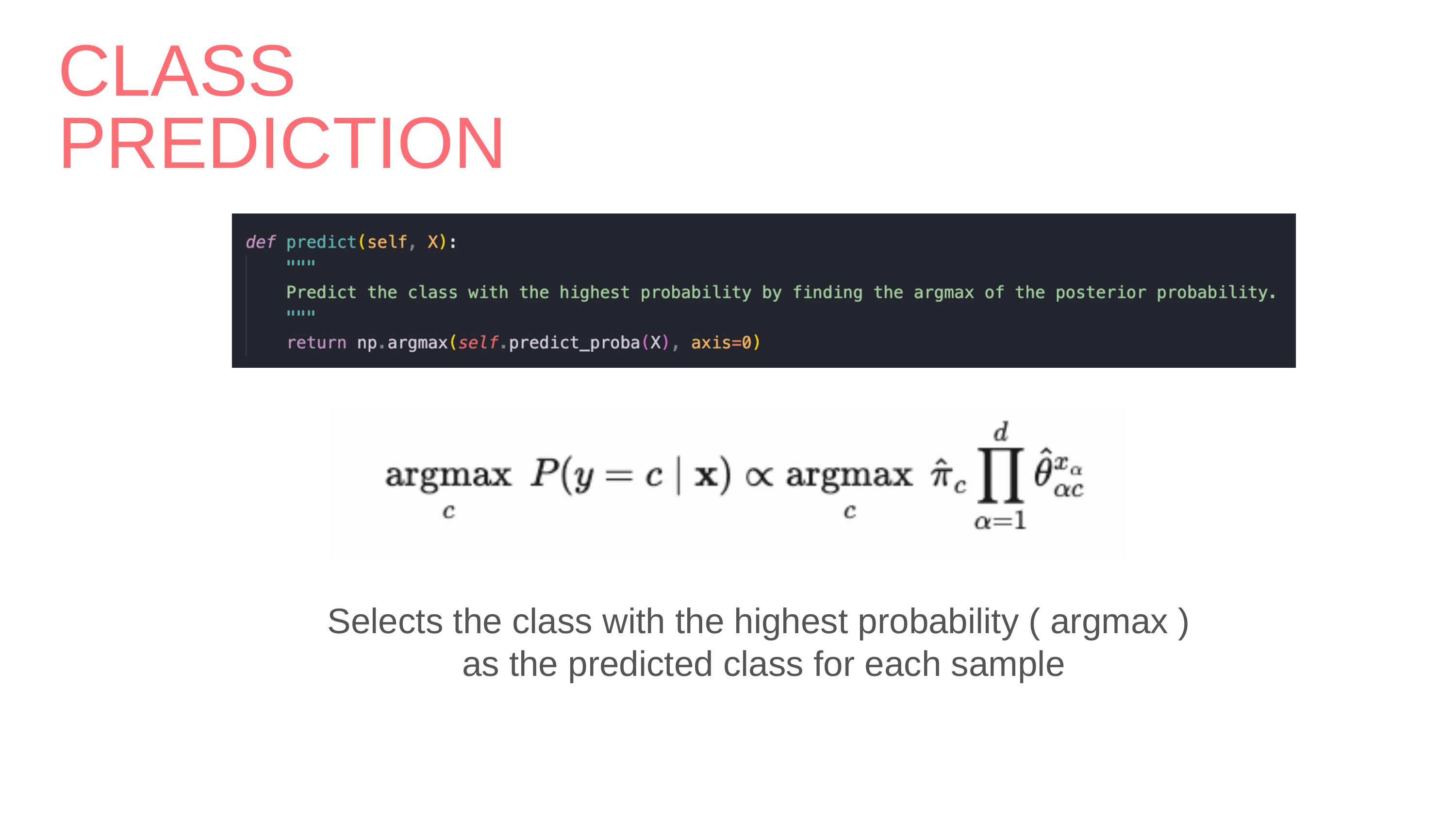

CLASS PREDICTION

Selects the class with the highest probability ( argmax )
as the predicted class for each sample